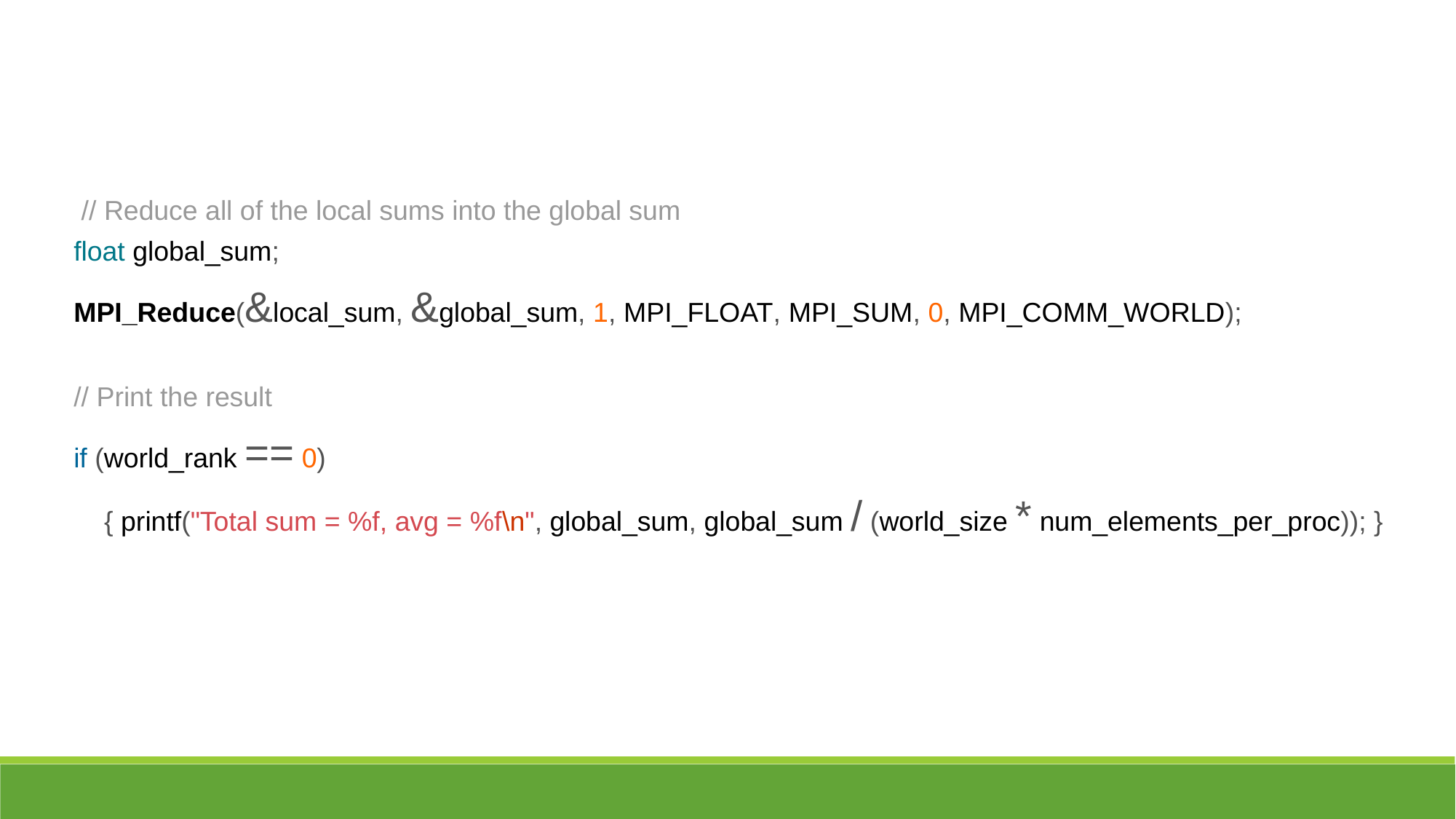

// Reduce all of the local sums into the global sum
float global_sum;
MPI_Reduce(&local_sum, &global_sum, 1, MPI_FLOAT, MPI_SUM, 0, MPI_COMM_WORLD);

// Print the result
if (world_rank == 0)
    { printf("Total sum = %f, avg = %f\n", global_sum, global_sum / (world_size * num_elements_per_proc)); }